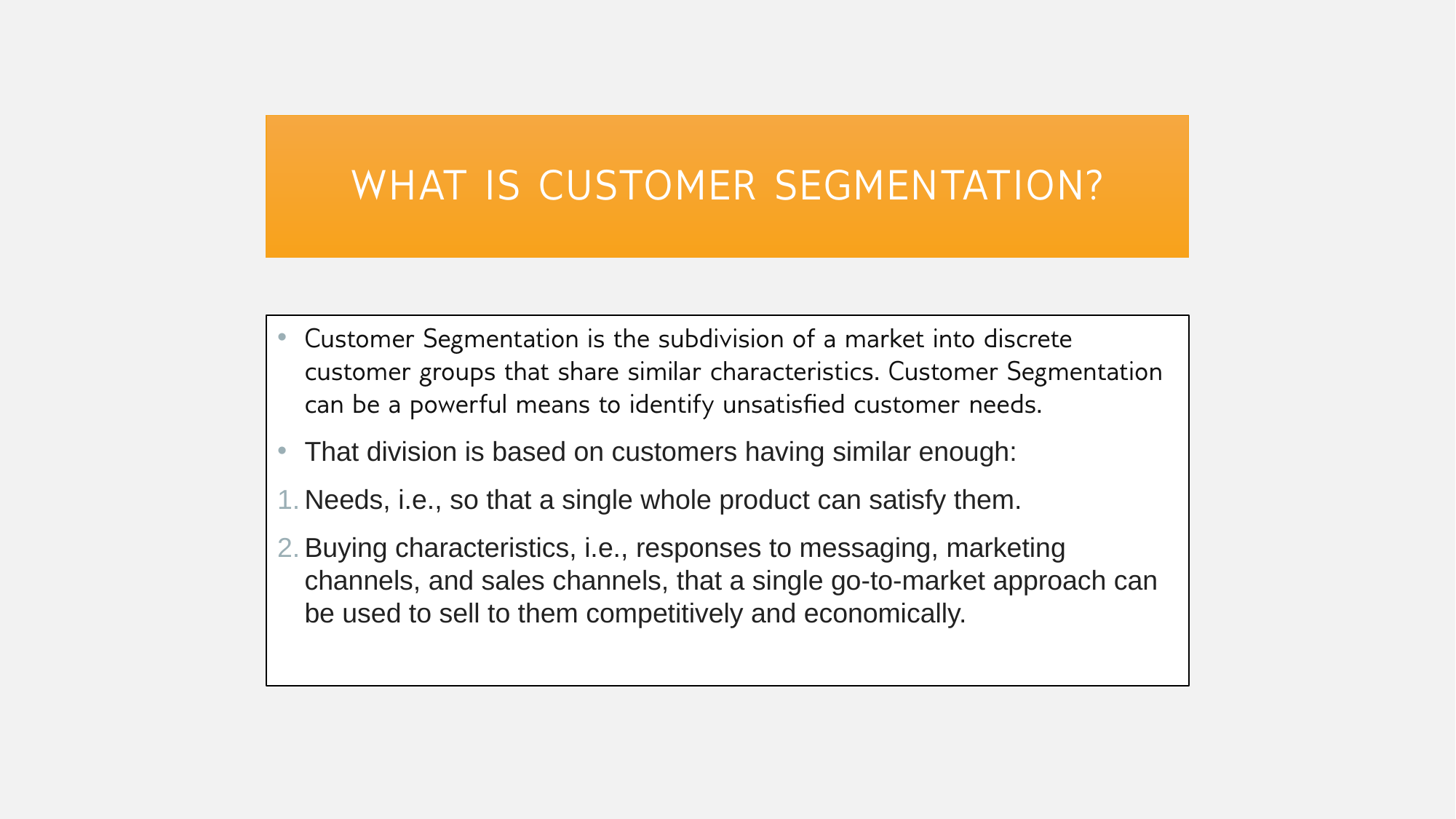

# WHAT IS CUSTOMER SEGMENTATION?
Customer Segmentation is the subdivision of a market into discrete customer groups that share similar characteristics. Customer Segmentation can be a powerful means to identify unsatisfied customer needs.
That division is based on customers having similar enough:
Needs, i.e., so that a single whole product can satisfy them.
Buying characteristics, i.e., responses to messaging, marketing channels, and sales channels, that a single go-to-market approach can be used to sell to them competitively and economically.